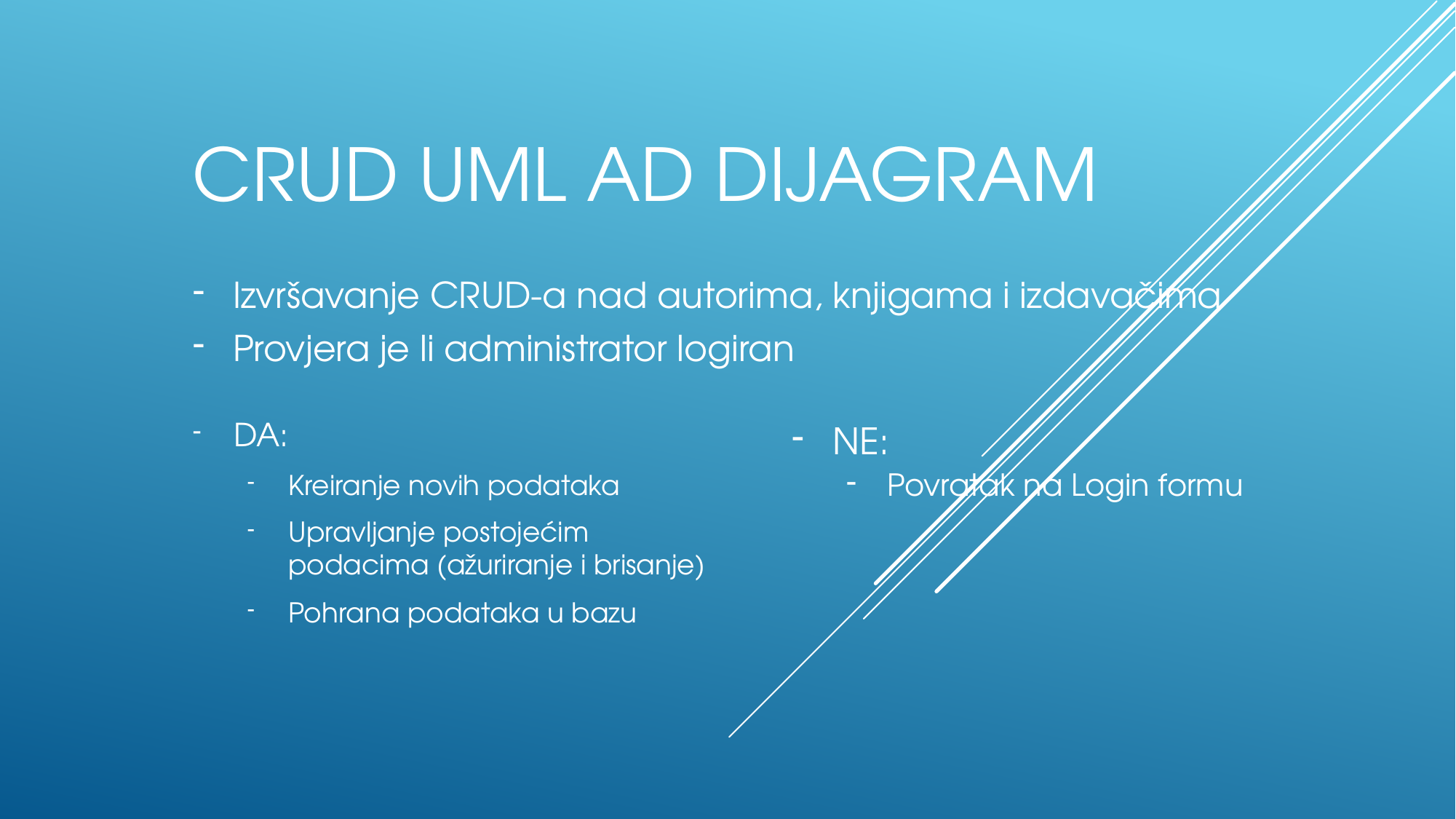

# CRUD UML AD dijagram
Izvršavanje CRUD-a nad autorima, knjigama i izdavačima
Provjera je li administrator logiran

DA:
Kreiranje novih podataka
Upravljanje postojećim podacima (ažuriranje i brisanje)
Pohrana podataka u bazu
NE:
Povratak na Login formu